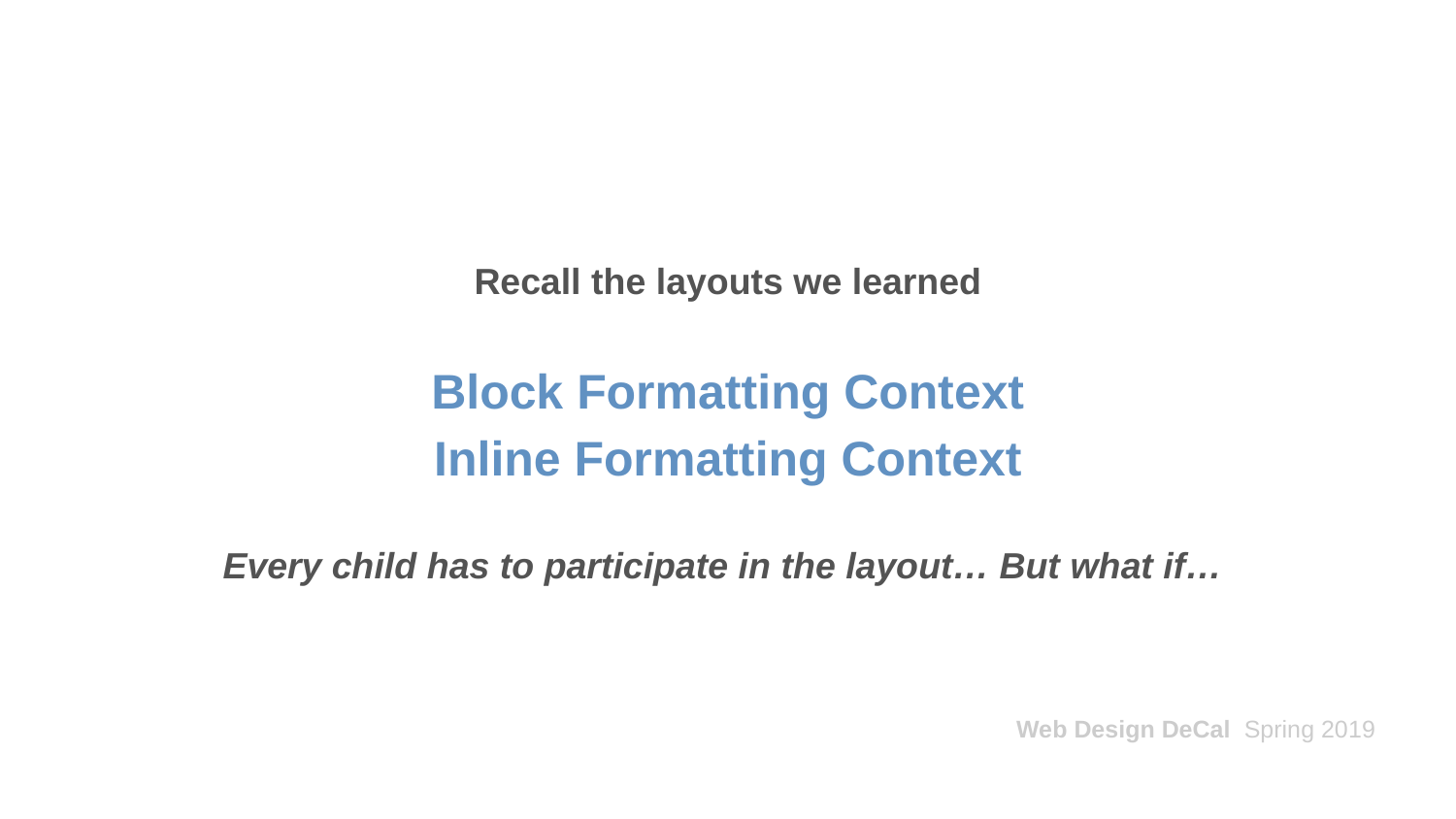

# Recall the layouts we learned

Block Formatting Context
Inline Formatting Context

Every child has to participate in the layout… But what if…